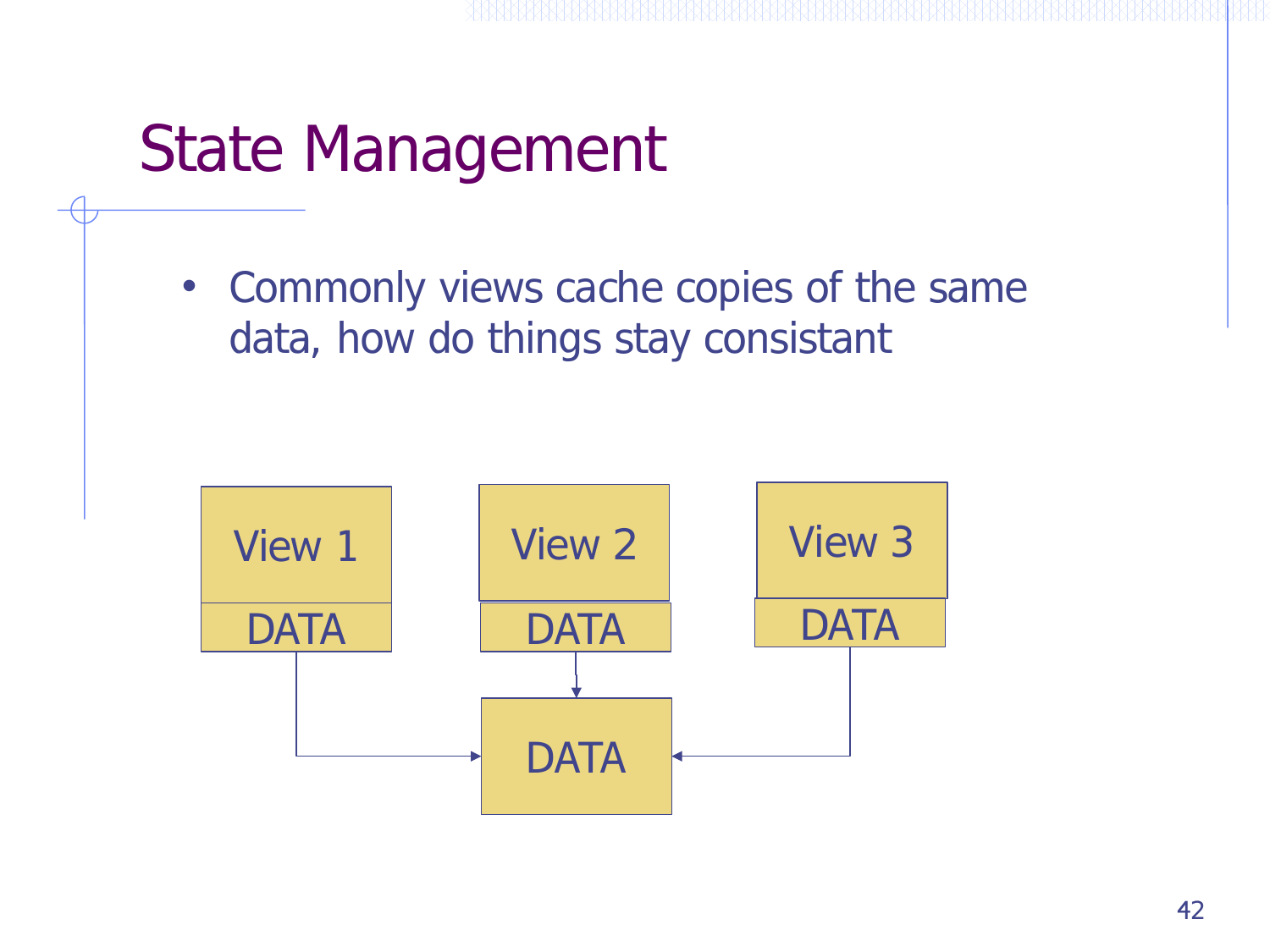

# State Management
Commonly views cache copies of the same data, how do things stay consistant
View 3
View 2
View 1
DATA
DATA
DATA
DATA
42